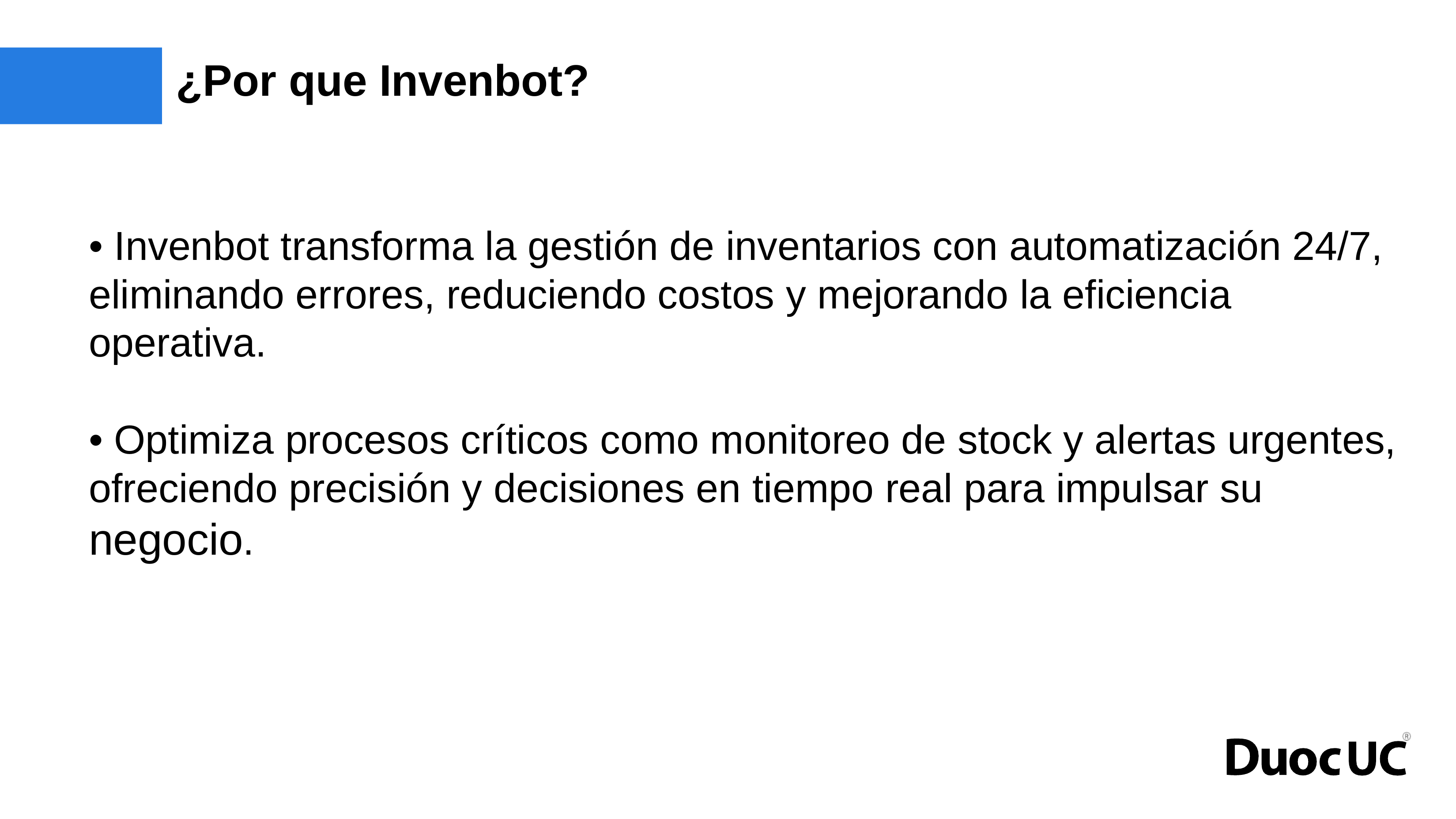

# ¿Por que Invenbot?
• Invenbot transforma la gestión de inventarios con automatización 24/7, eliminando errores, reduciendo costos y mejorando la eficiencia operativa.

• Optimiza procesos críticos como monitoreo de stock y alertas urgentes, ofreciendo precisión y decisiones en tiempo real para impulsar su negocio.